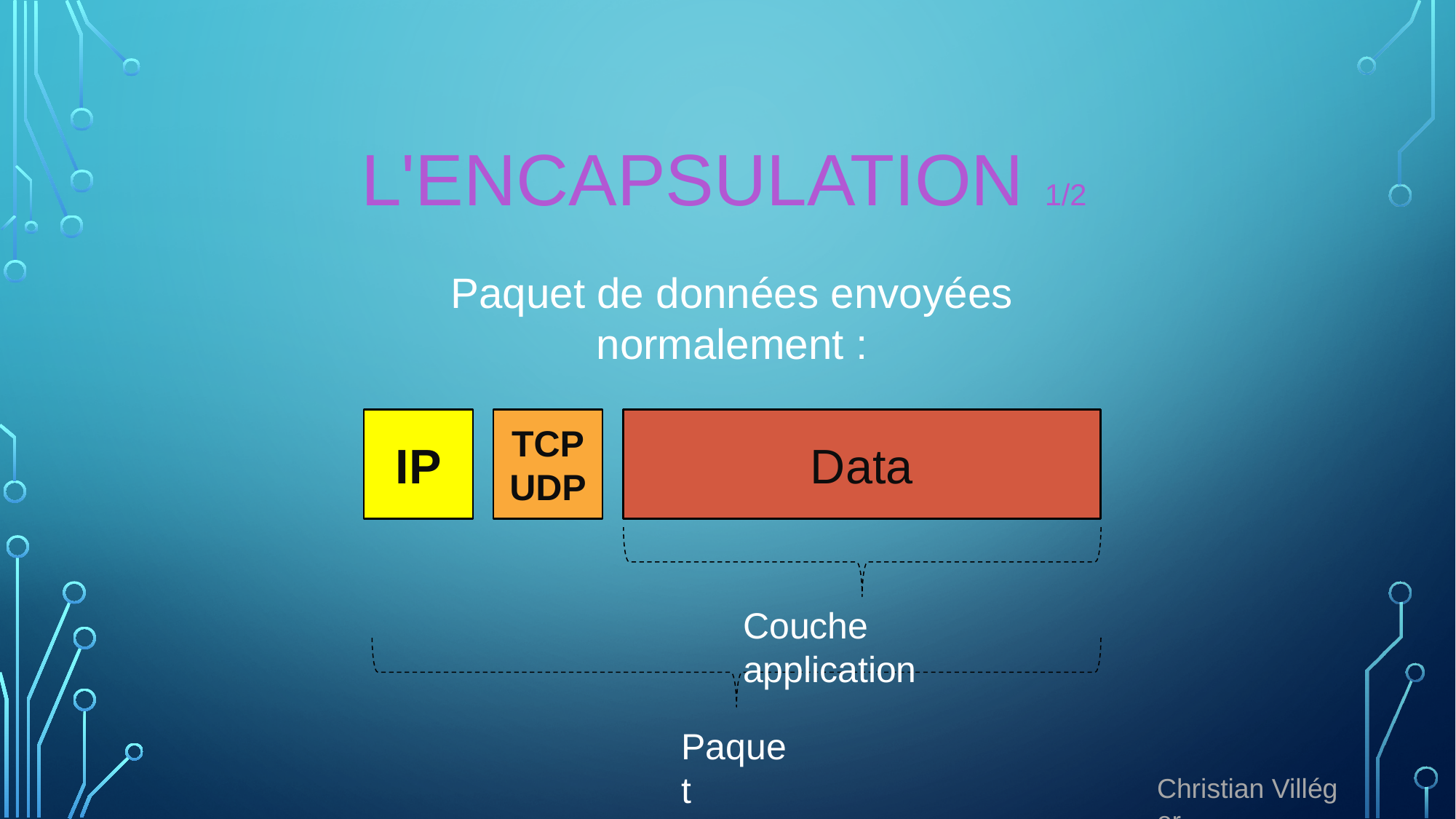

# L'encapsulation 1/2
Paquet de données envoyées normalement :

IP
TCP
UDP
Data
Couche application
Paquet
Christian Villéger